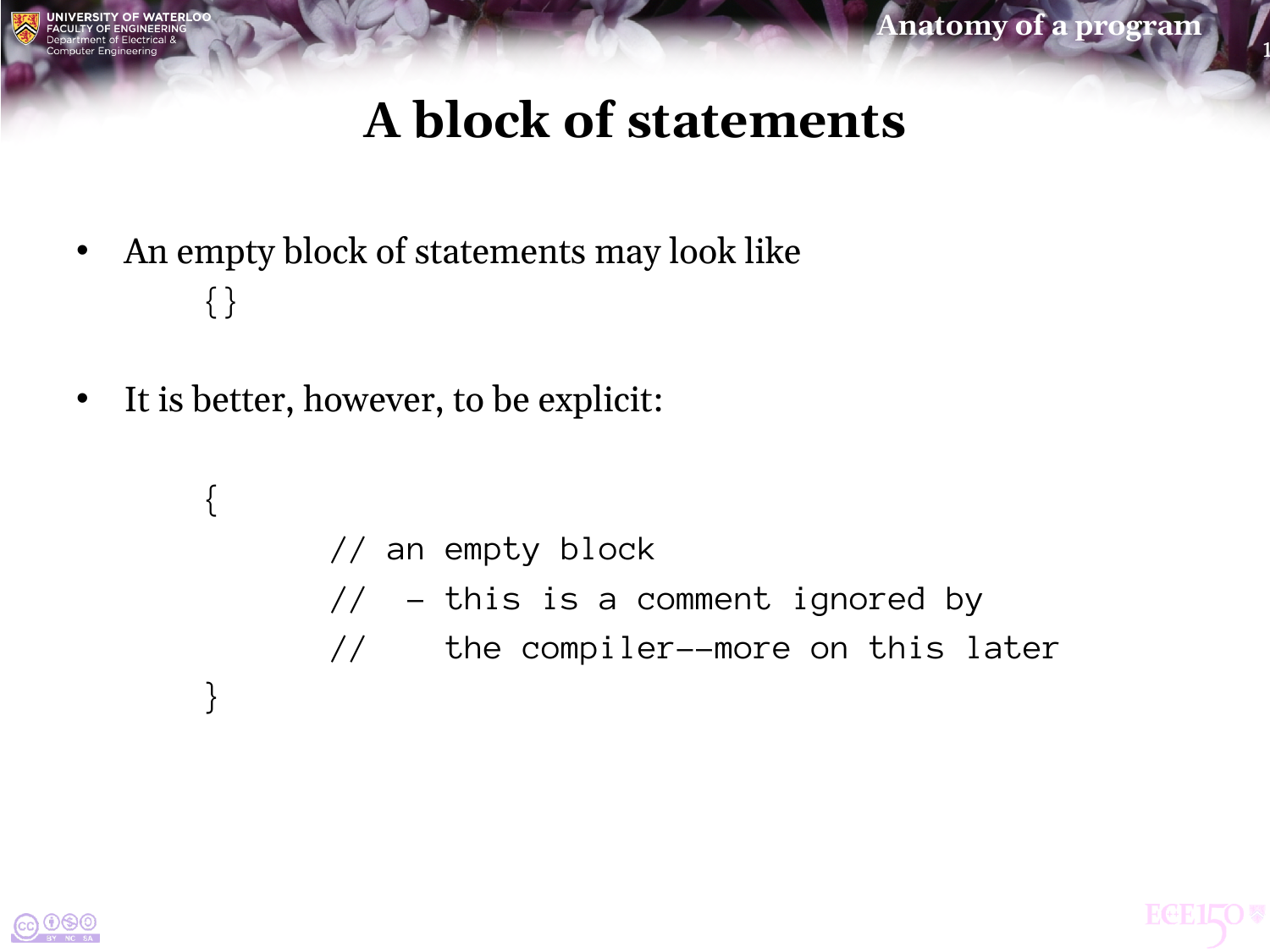

# A block of statements
An empty block of statements may look like
	{}

It is better, however, to be explicit:

	{
		// an empty block
		//  - this is a comment ignored by
		//    the compiler--more on this later
	}